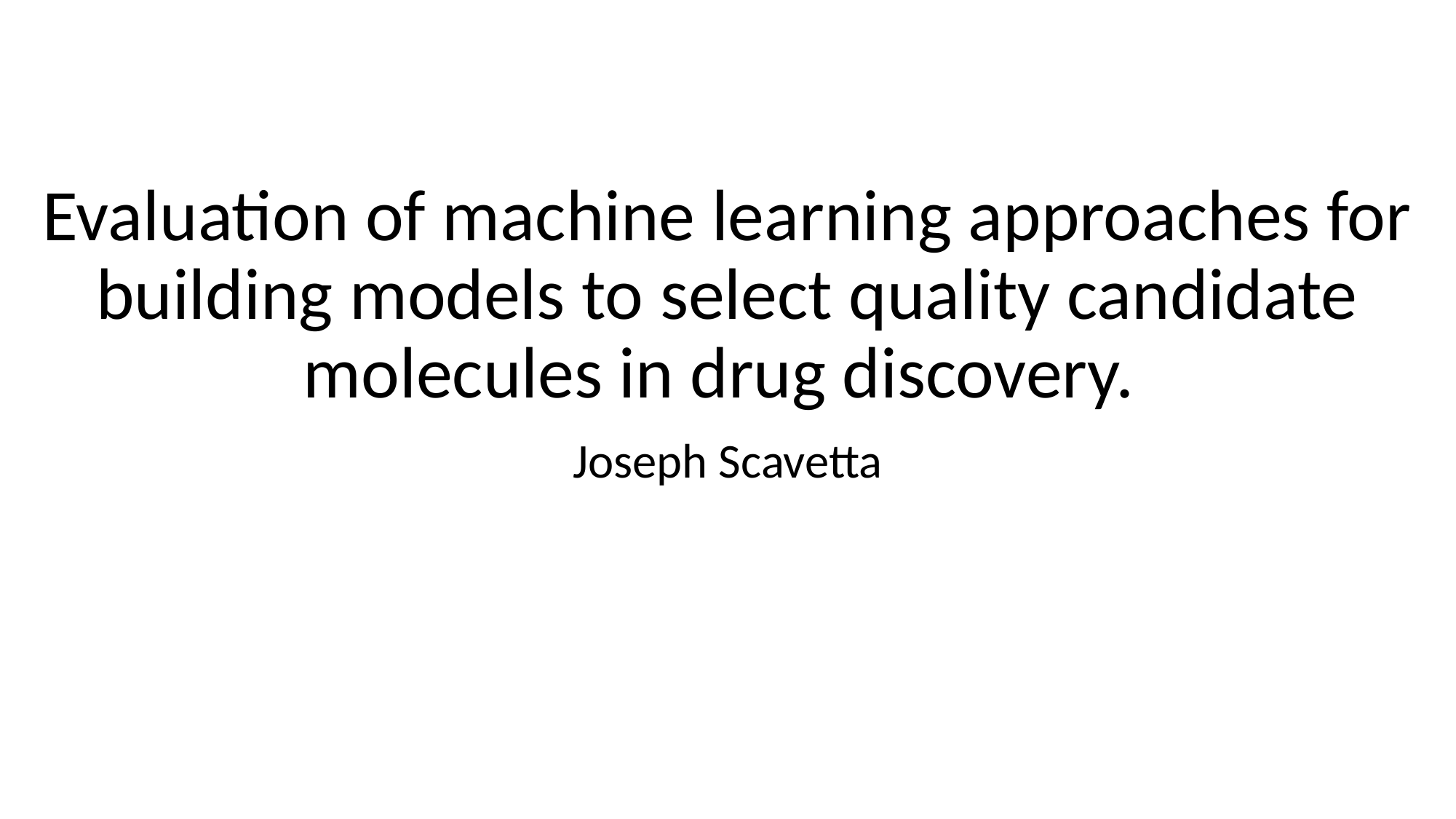

# Evaluation of machine learning approaches for building models to select quality candidate molecules in drug discovery.
Joseph Scavetta